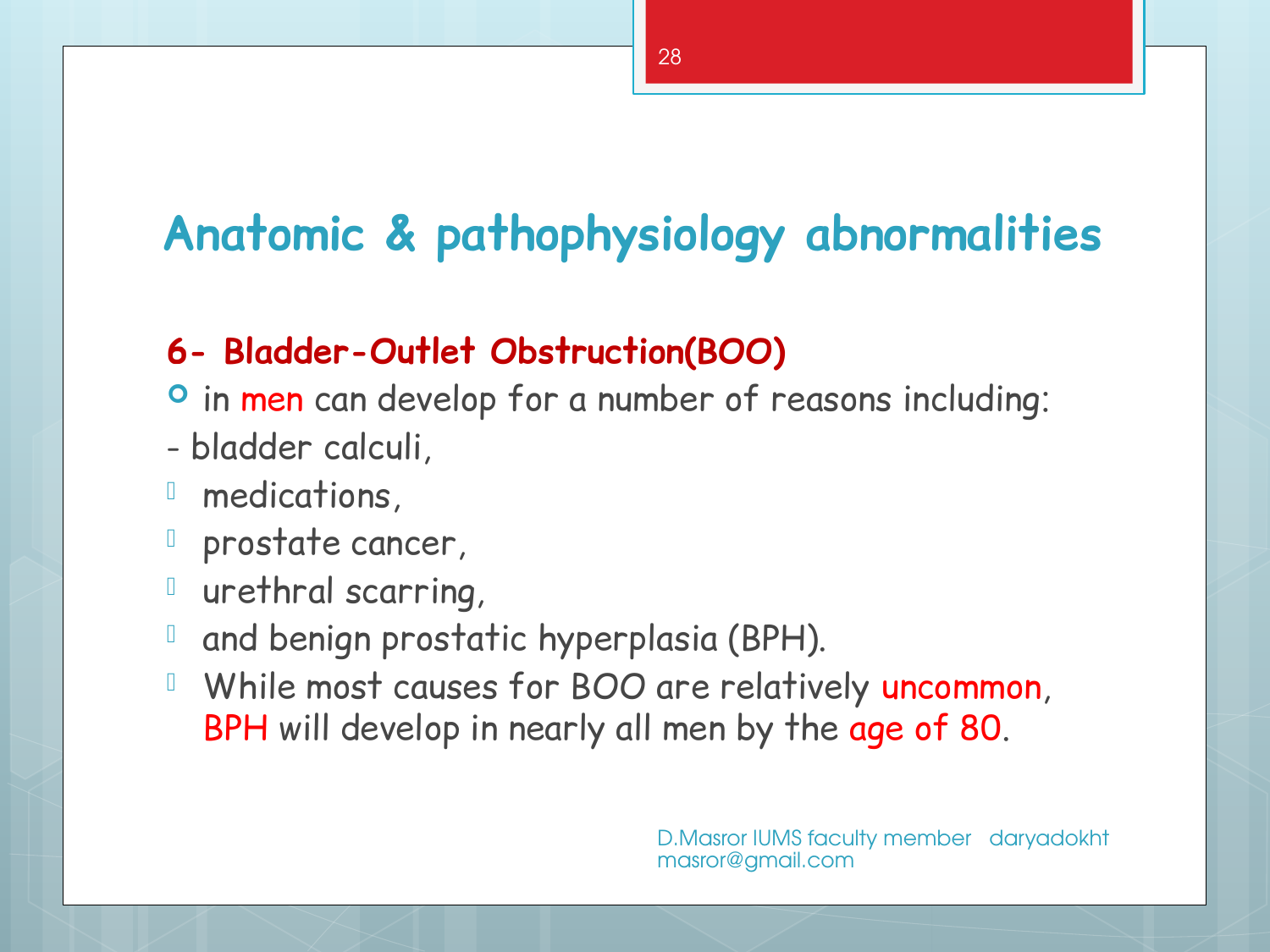

28
# Anatomic & pathophysiology abnormalities
6- Bladder-Outlet Obstruction(BOO)
in men can develop for a number of reasons including:
- bladder calculi,
medications,
prostate cancer,
urethral scarring,
and benign prostatic hyperplasia (BPH).
While most causes for BOO are relatively uncommon, BPH will develop in nearly all men by the age of 80.

D.Masror IUMS faculty member   daryadokhtmasror@gmail.com